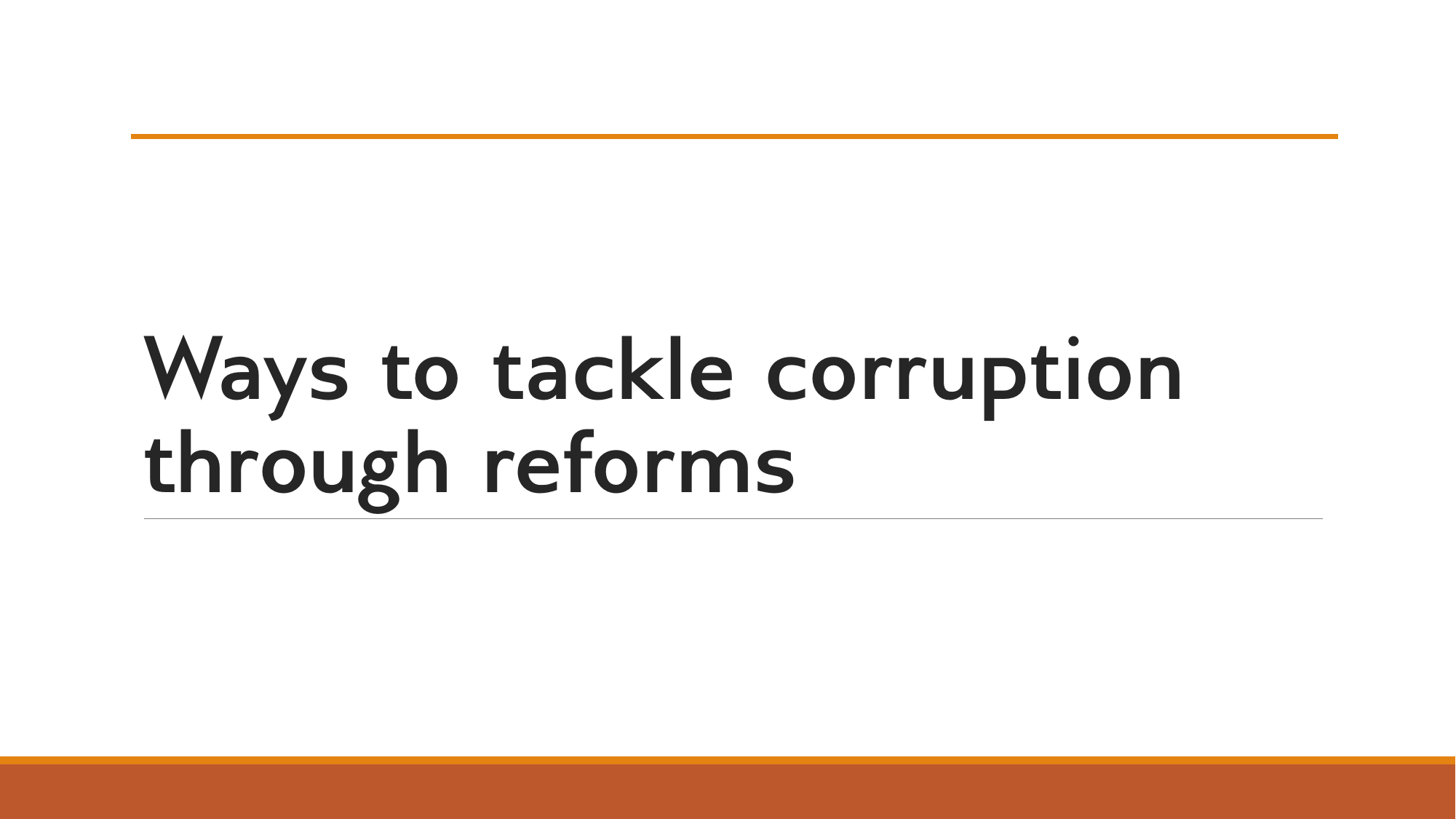

# Ways to tackle corruption through reforms